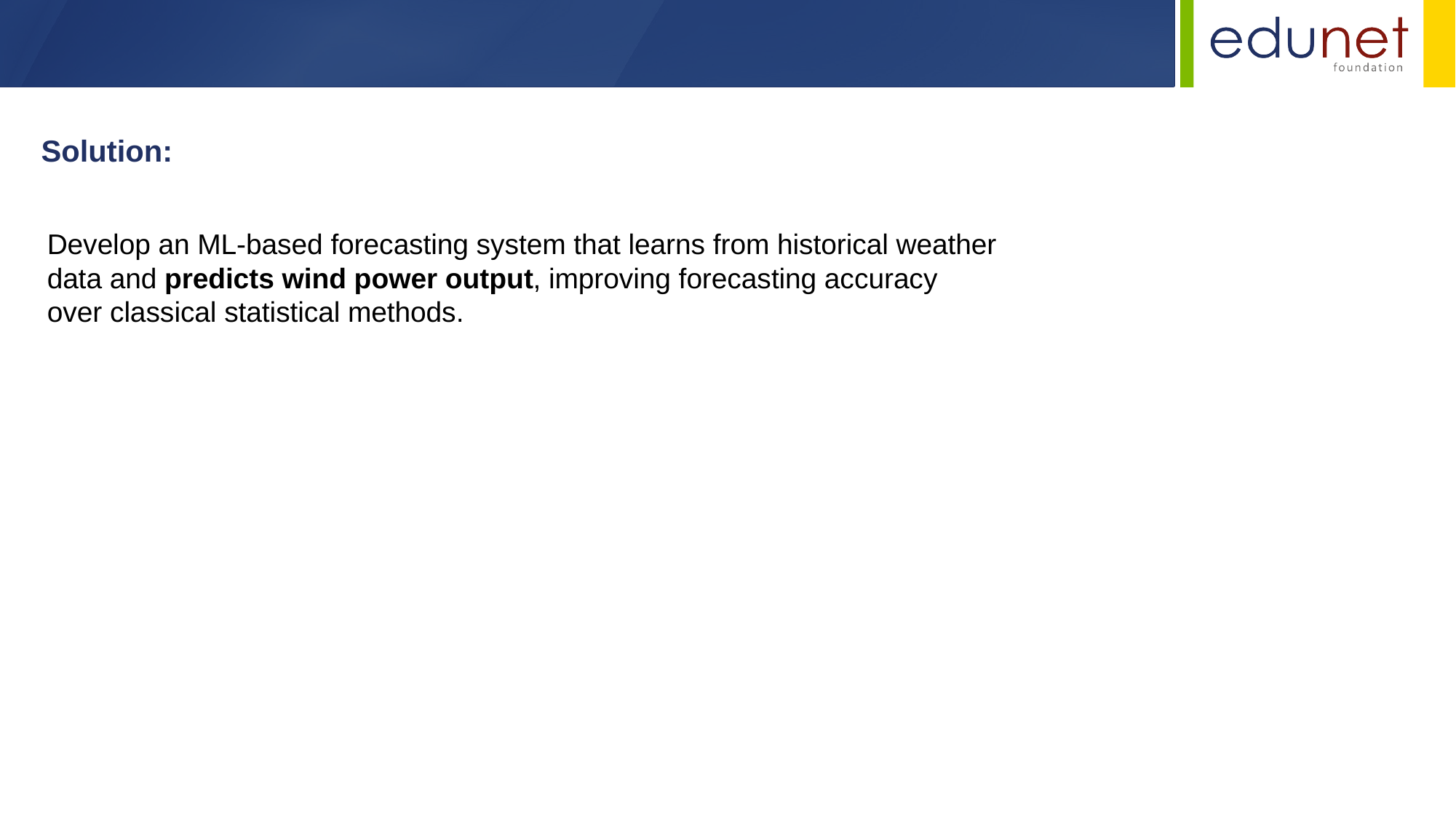

Solution:
Develop an ML-based forecasting system that learns from historical weather data and predicts wind power output, improving forecasting accuracy over classical statistical methods.